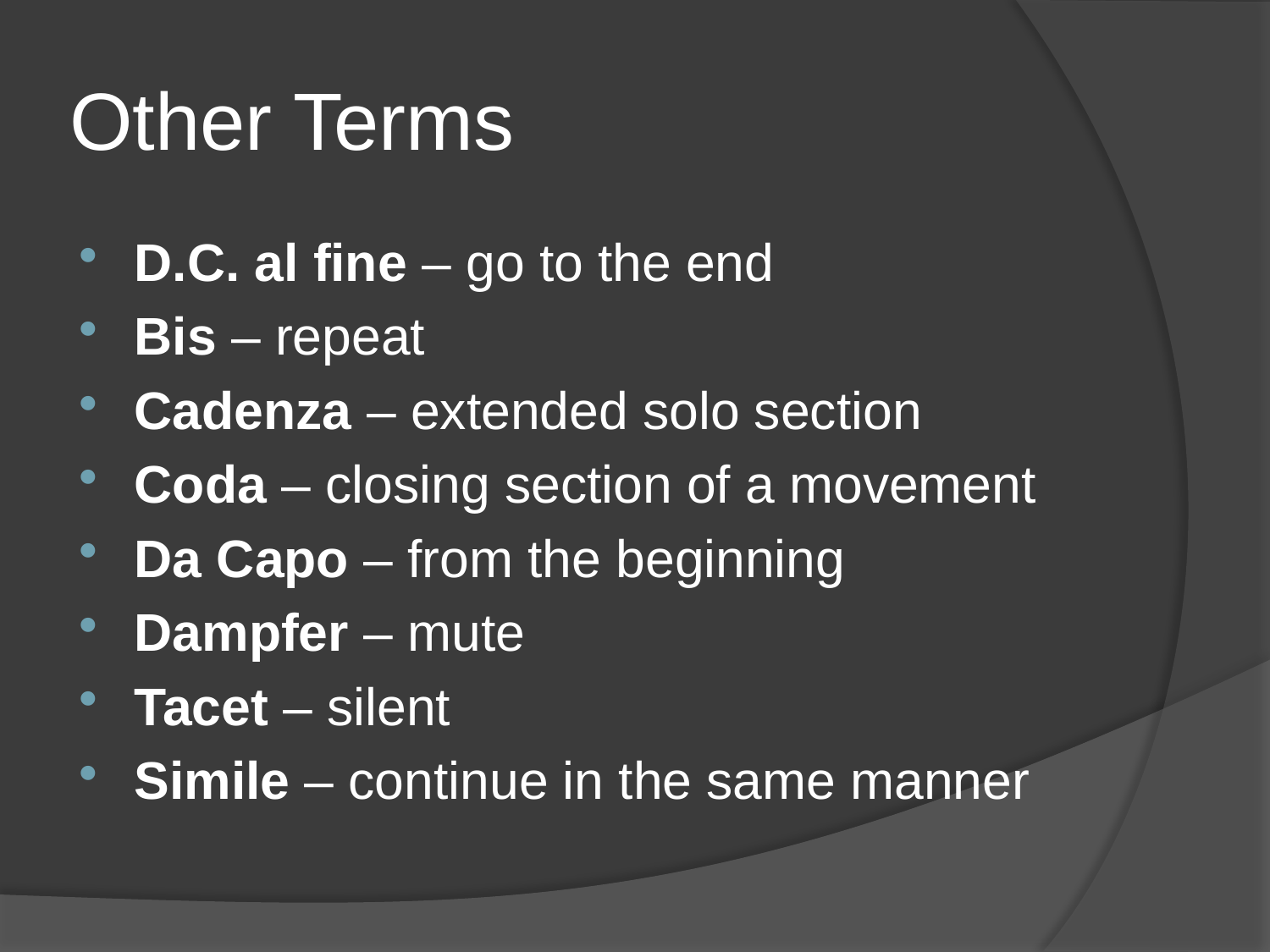

# Other Terms
D.C. al fine – go to the end
Bis – repeat
Cadenza – extended solo section
Coda – closing section of a movement
Da Capo – from the beginning
Dampfer – mute
Tacet – silent
Simile – continue in the same manner